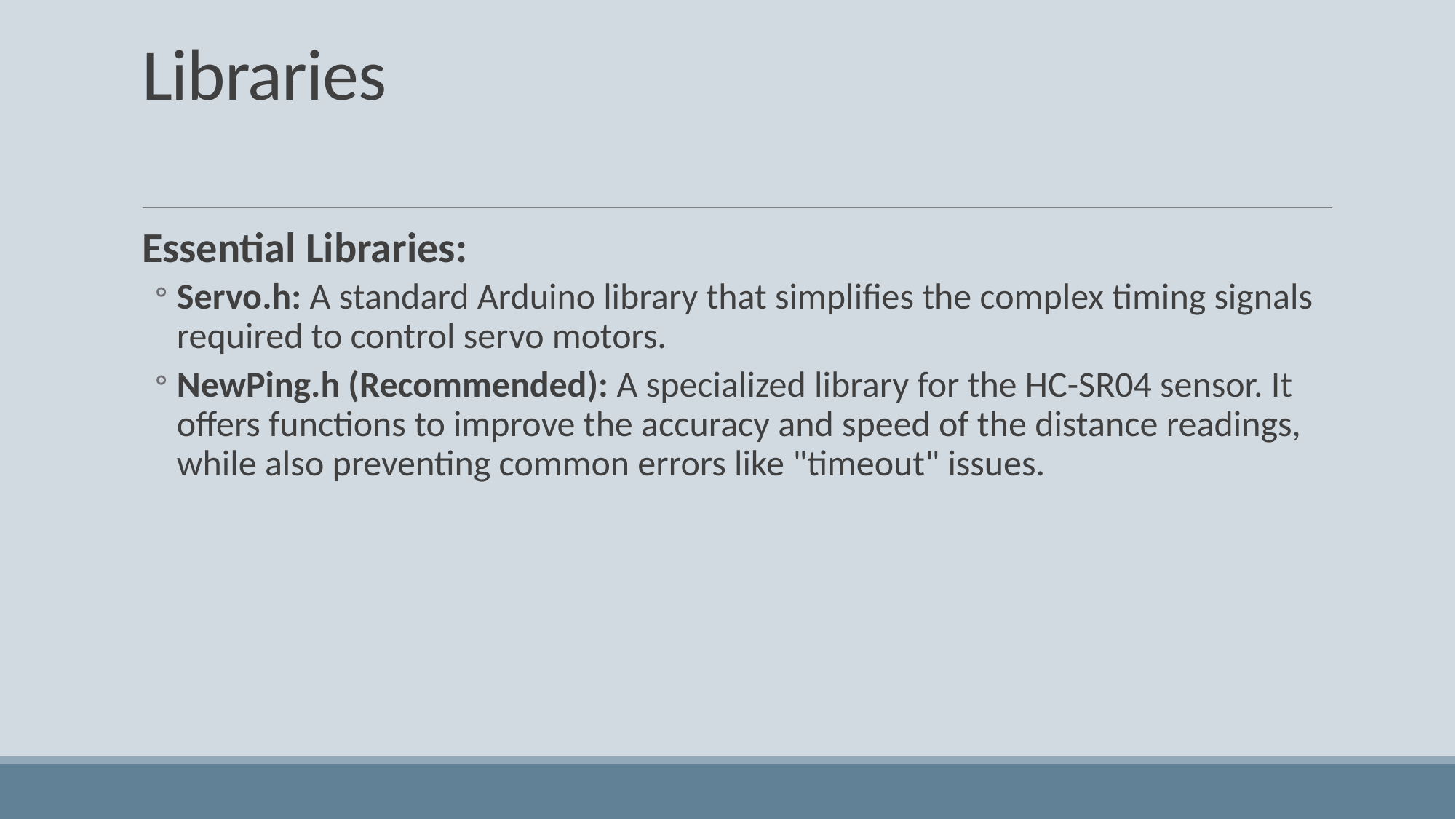

# Libraries
Essential Libraries:
Servo.h: A standard Arduino library that simplifies the complex timing signals required to control servo motors.
NewPing.h (Recommended): A specialized library for the HC-SR04 sensor. It offers functions to improve the accuracy and speed of the distance readings, while also preventing common errors like "timeout" issues.